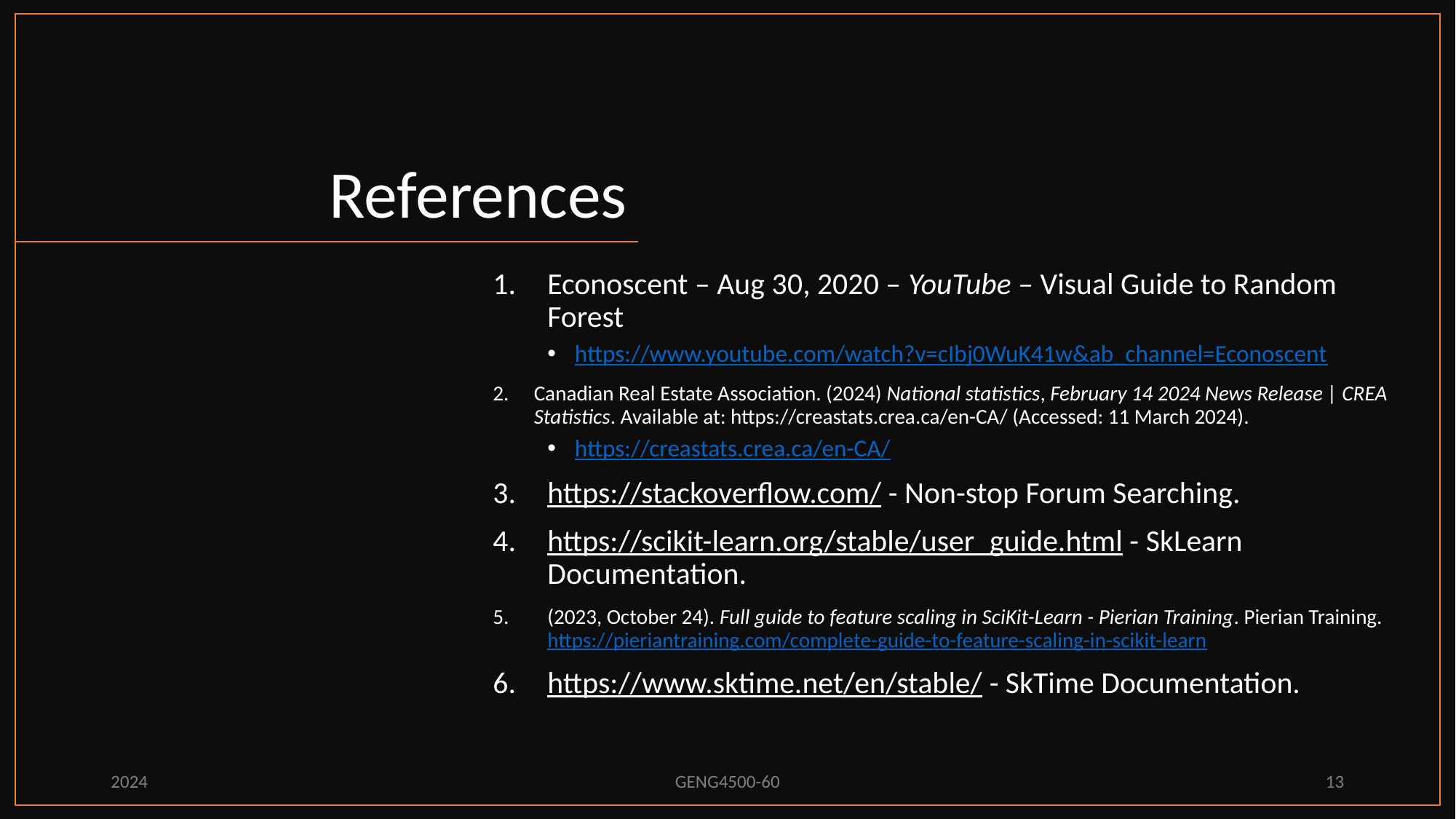

# References
Econoscent – Aug 30, 2020 – YouTube – Visual Guide to Random Forest
https://www.youtube.com/watch?v=cIbj0WuK41w&ab_channel=Econoscent
Canadian Real Estate Association. (2024) National statistics, February 14 2024 News Release | CREA Statistics. Available at: https://creastats.crea.ca/en-CA/ (Accessed: 11 March 2024).
https://creastats.crea.ca/en-CA/
https://stackoverflow.com/ - Non-stop Forum Searching.
https://scikit-learn.org/stable/user_guide.html - SkLearn Documentation.
(2023, October 24). Full guide to feature scaling in SciKit-Learn - Pierian Training. Pierian Training.  https://pieriantraining.com/complete-guide-to-feature-scaling-in-scikit-learn
https://www.sktime.net/en/stable/ - SkTime Documentation.

2024
GENG4500-60
13